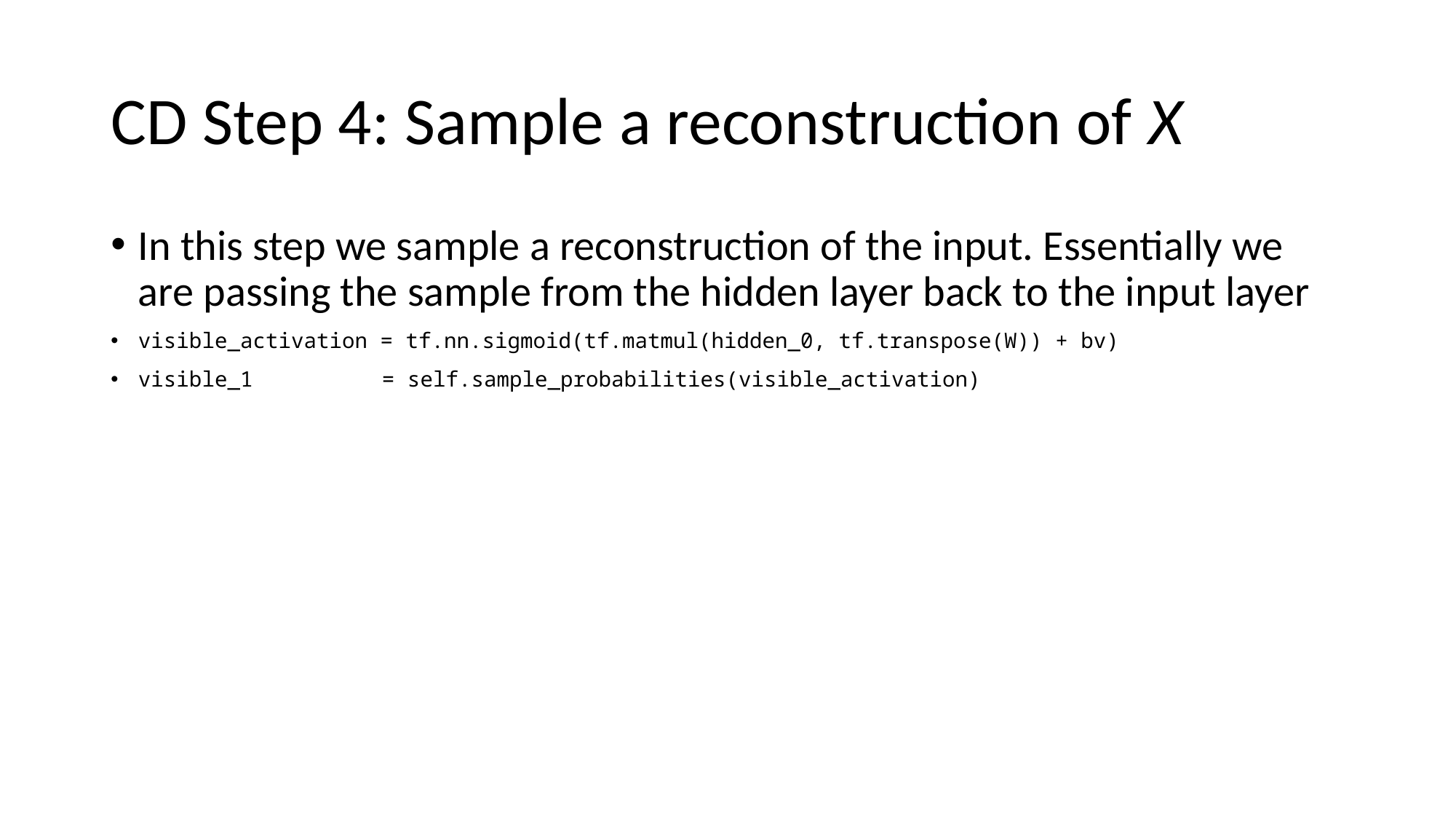

# CD Step 4: Sample a reconstruction of X
In this step we sample a reconstruction of the input. Essentially we are passing the sample from the hidden layer back to the input layer
visible_activation = tf.nn.sigmoid(tf.matmul(hidden_0, tf.transpose(W)) + bv)
visible_1  	  = self.sample_probabilities(visible_activation)